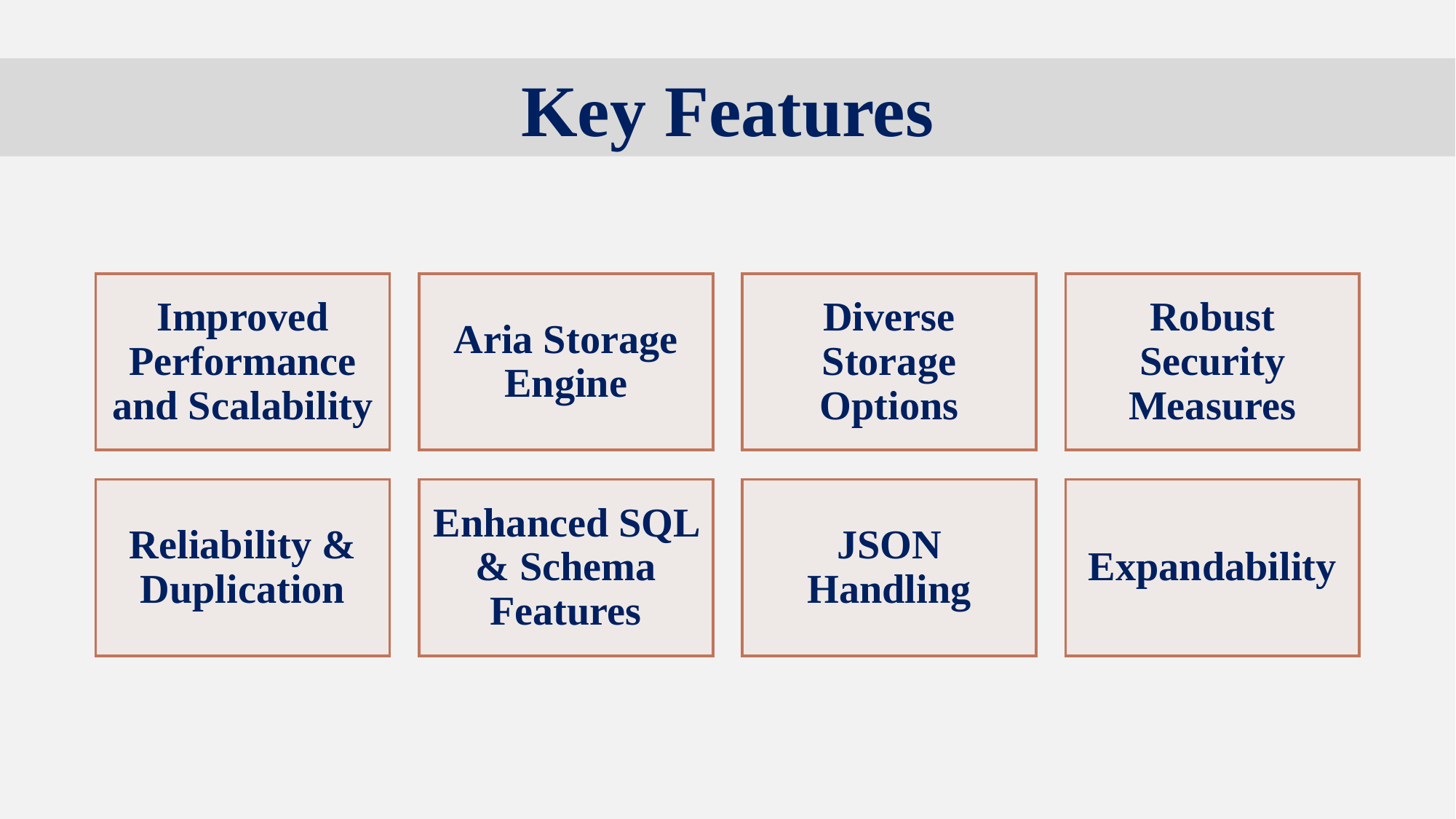

Key Features
Improved Performance and Scalability
Aria Storage Engine
Diverse Storage Options
Robust Security Measures
Reliability & Duplication
Enhanced SQL & Schema Features
JSON Handling
Expandability